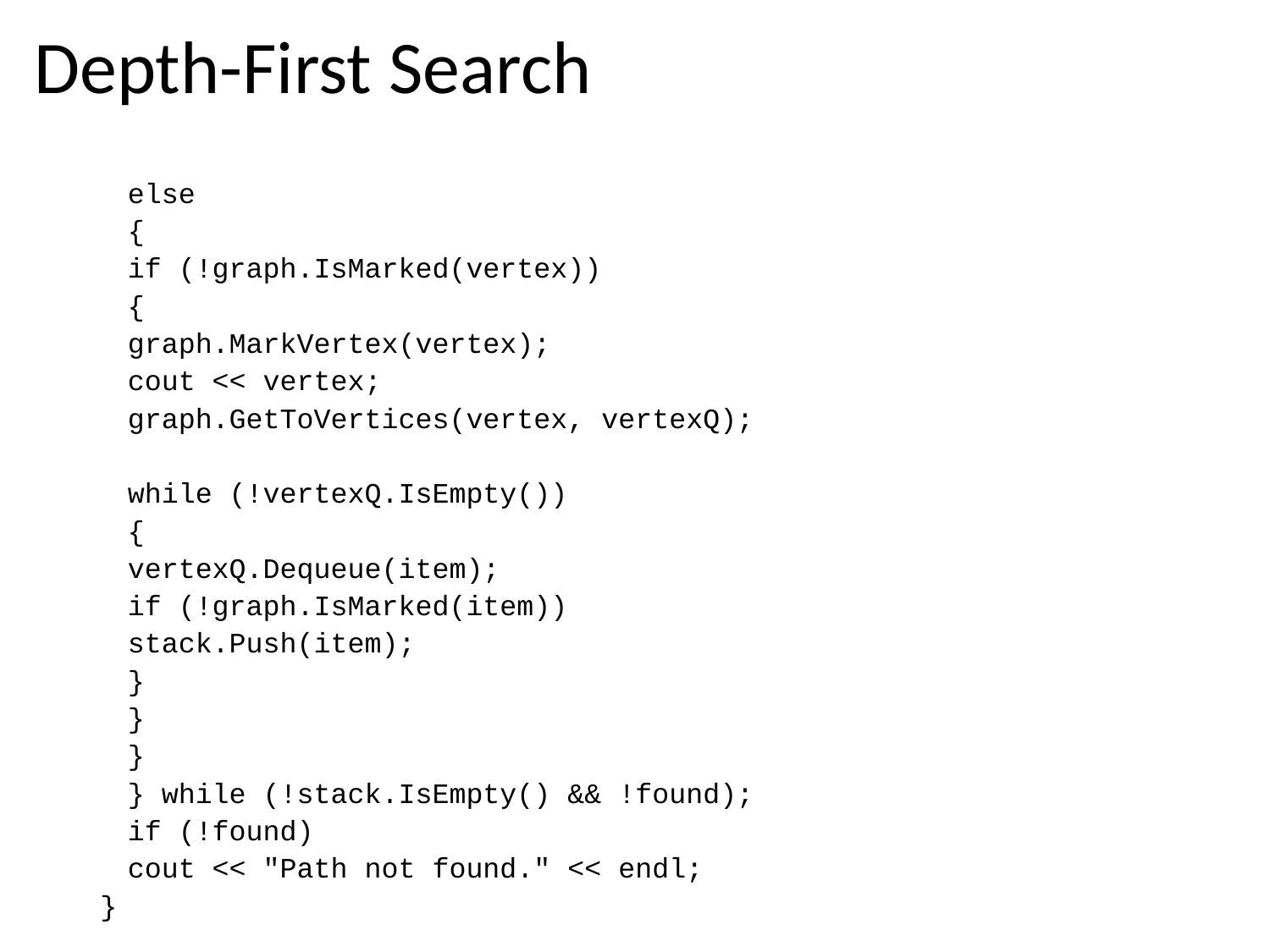

# Depth-First Search
		else
		{
			if (!graph.IsMarked(vertex))
			{
				graph.MarkVertex(vertex);
				cout << vertex;
				graph.GetToVertices(vertex, vertexQ);

				while (!vertexQ.IsEmpty())
				{
					vertexQ.Dequeue(item);
					if (!graph.IsMarked(item))
					stack.Push(item);
				}
			}
		}
	} while (!stack.IsEmpty() && !found);
	if (!found)
	cout << "Path not found." << endl;
}